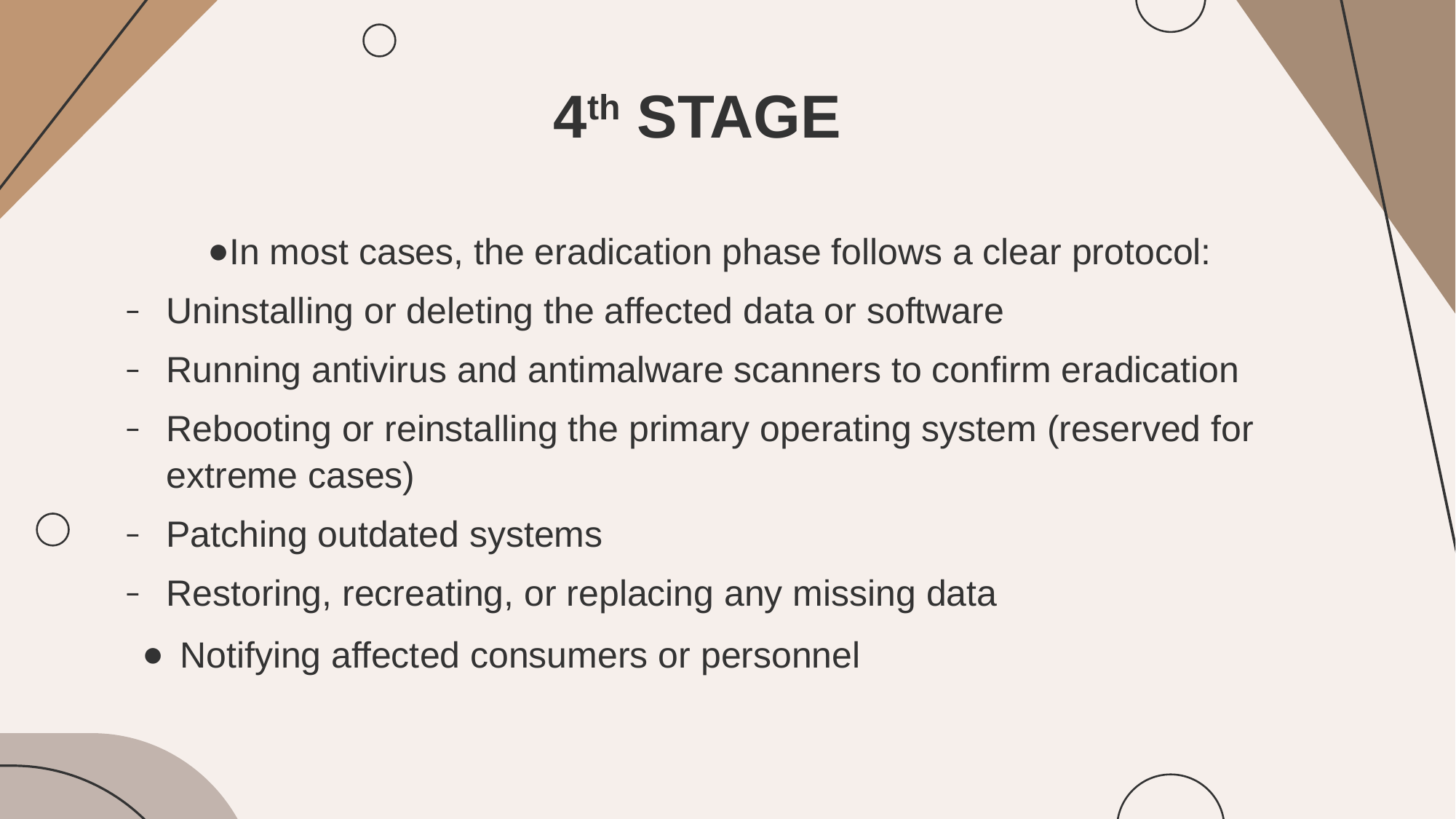

# 4th STAGE
In most cases, the eradication phase follows a clear protocol:
Uninstalling or deleting the affected data or software
Running antivirus and antimalware scanners to confirm eradication
Rebooting or reinstalling the primary operating system (reserved for extreme cases)
Patching outdated systems
Restoring, recreating, or replacing any missing data
Notifying affected consumers or personnel